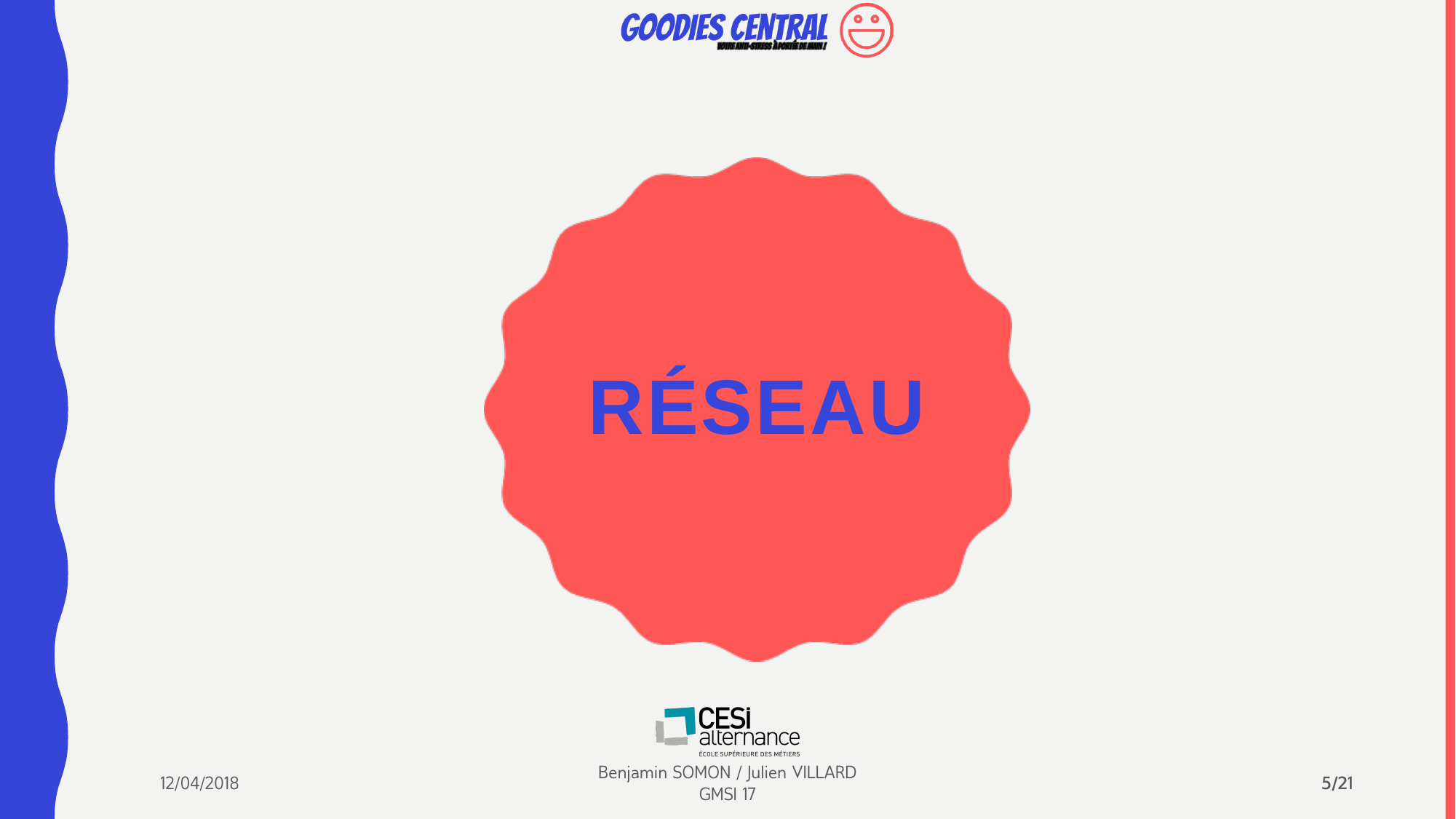

# réseau
12/04/2018
Benjamin SOMON / Julien VILLARD
GMSI 17
5/21